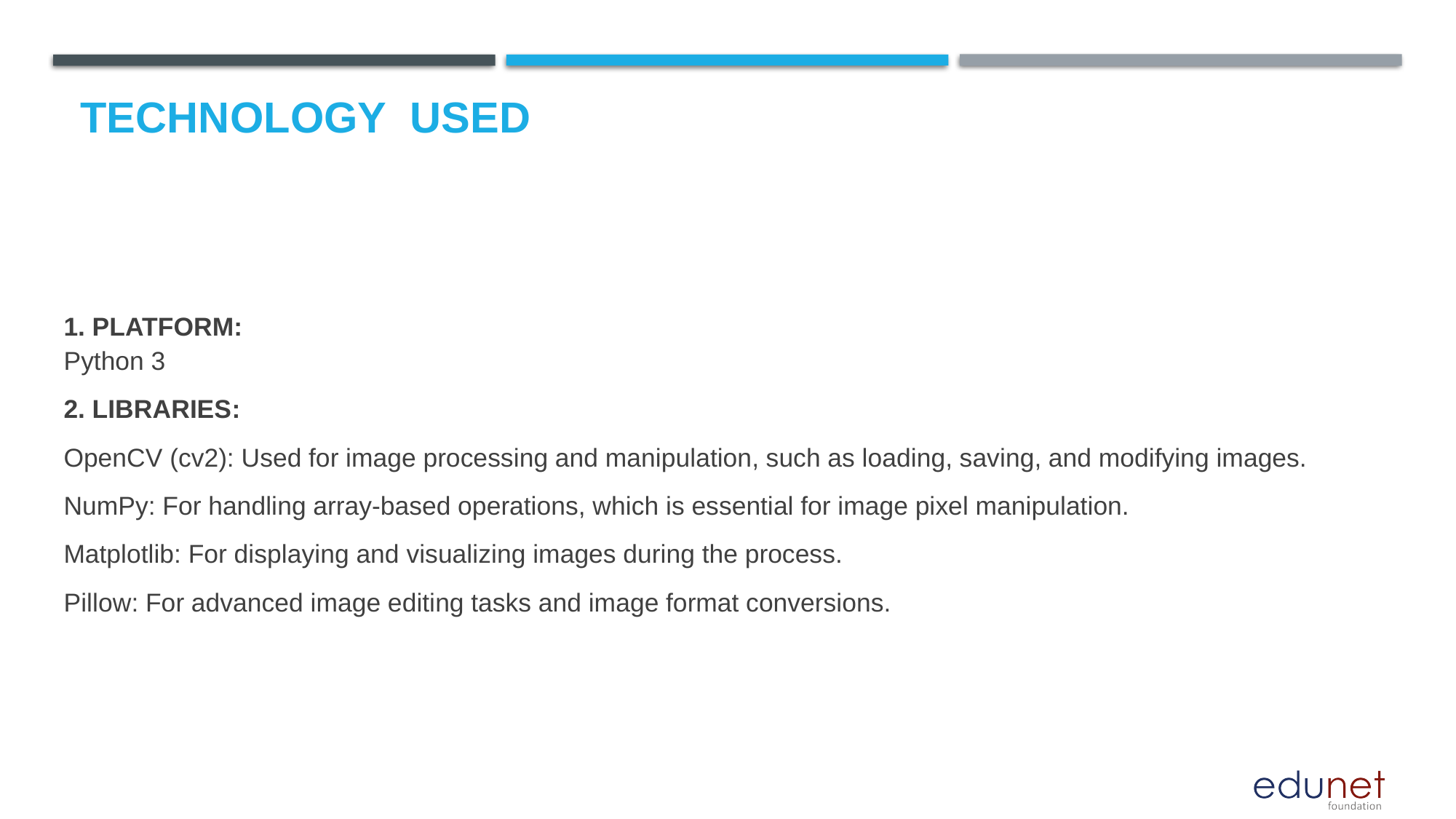

# Technology  used
1. PLATFORM:
Python 3
2. LIBRARIES:
OpenCV (cv2): Used for image processing and manipulation, such as loading, saving, and modifying images.
NumPy: For handling array-based operations, which is essential for image pixel manipulation.
Matplotlib: For displaying and visualizing images during the process.
Pillow: For advanced image editing tasks and image format conversions.